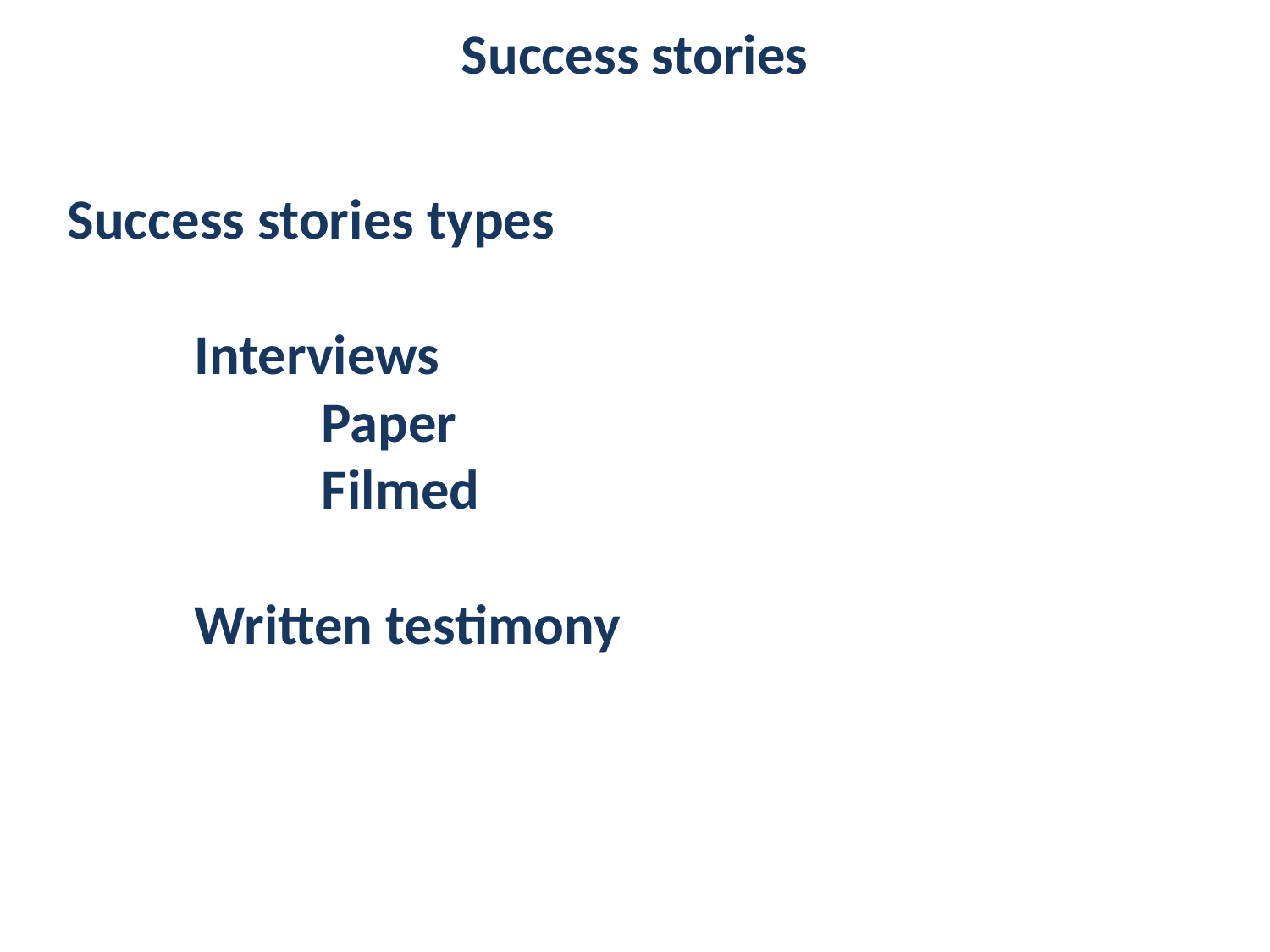

Success stories

Success stories types

	Interviews
	Paper
	Filmed
Written testimony